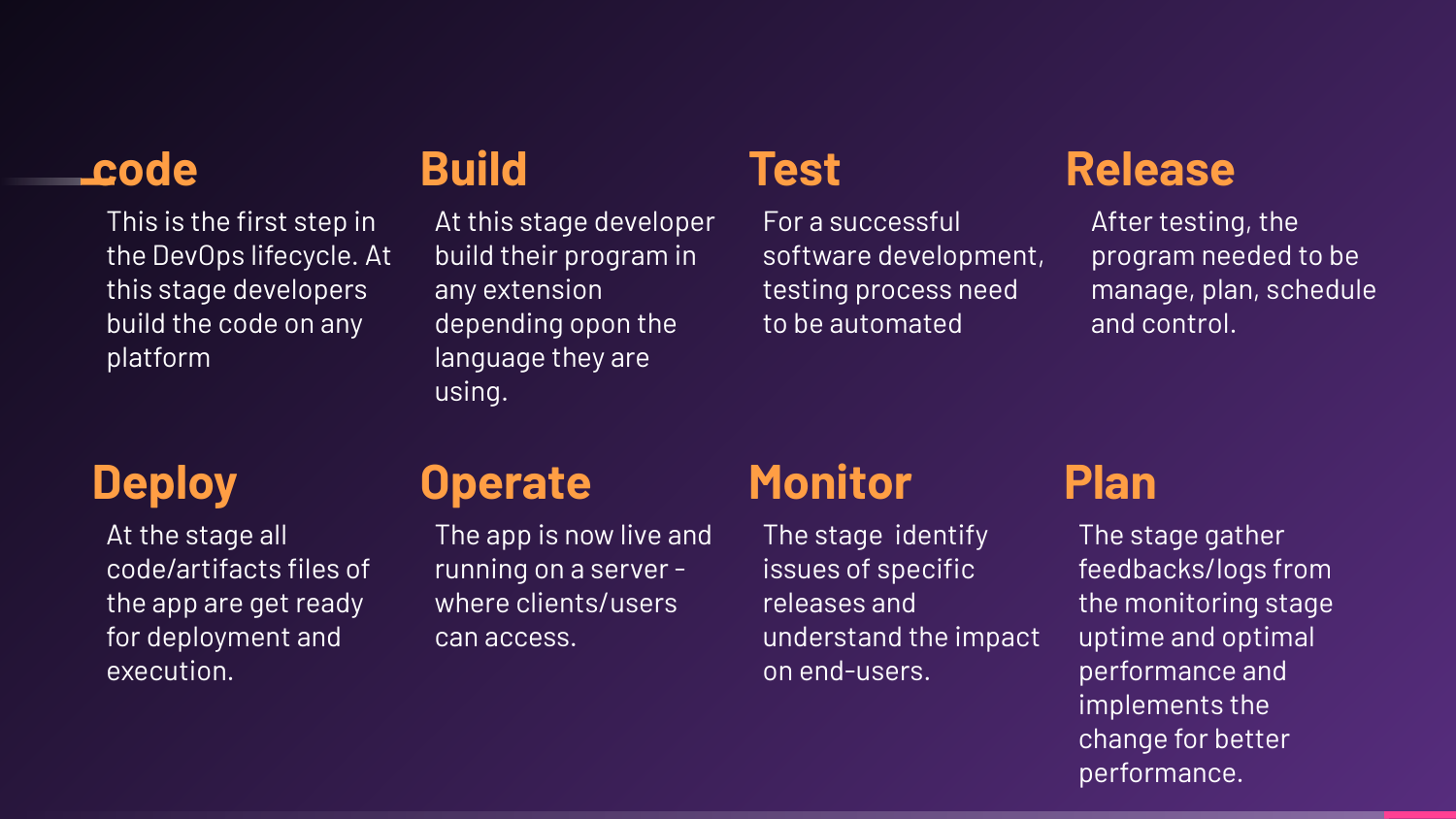

# code
Build
Test
Release
This is the first step in the DevOps lifecycle. At this stage developers build the code on any platform
At this stage developer build their program in any extension depending opon the language they are using.
For a successful software development, testing process need to be automated
After testing, the program needed to be manage, plan, schedule and control.
Deploy
Operate
Monitor
Plan
At the stage all code/artifacts files of the app are get ready for deployment and execution.
The app is now live and running on a server - where clients/users can access.
The stage  identify issues of specific releases and understand the impact on end-users.
The stage gather feedbacks/logs from the monitoring stage uptime and optimal performance and implements the change for better performance.

16